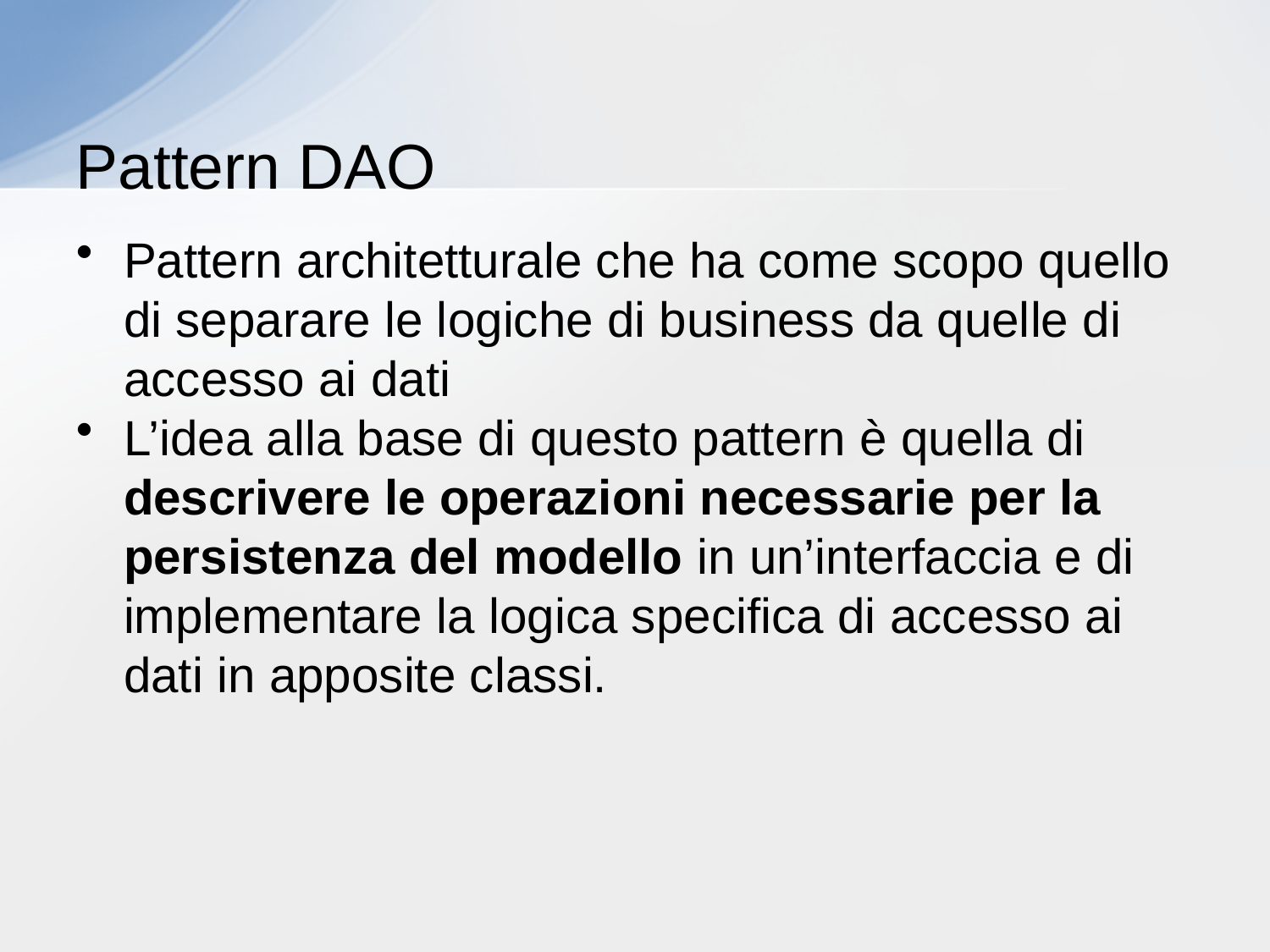

# Pattern DAO
Pattern architetturale che ha come scopo quello di separare le logiche di business da quelle di accesso ai dati
L’idea alla base di questo pattern è quella di descrivere le operazioni necessarie per la persistenza del modello in un’interfaccia e di implementare la logica specifica di accesso ai dati in apposite classi.